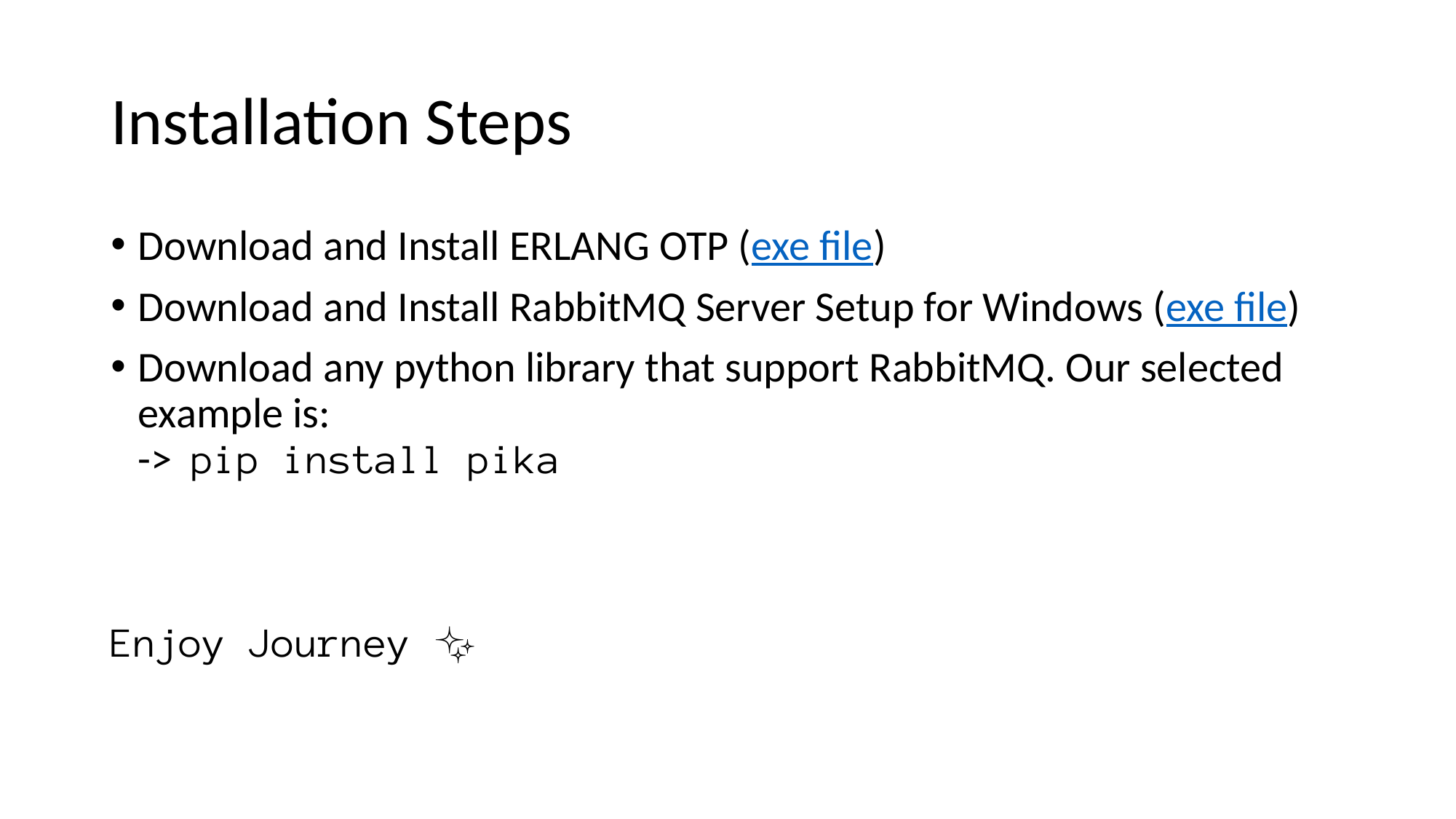

# Installation Steps
Download and Install ERLANG OTP (exe file)
Download and Install RabbitMQ Server Setup for Windows (exe file)
Download any python library that support RabbitMQ. Our selected example is:
->  pip install pika

Enjoy Journey ✨